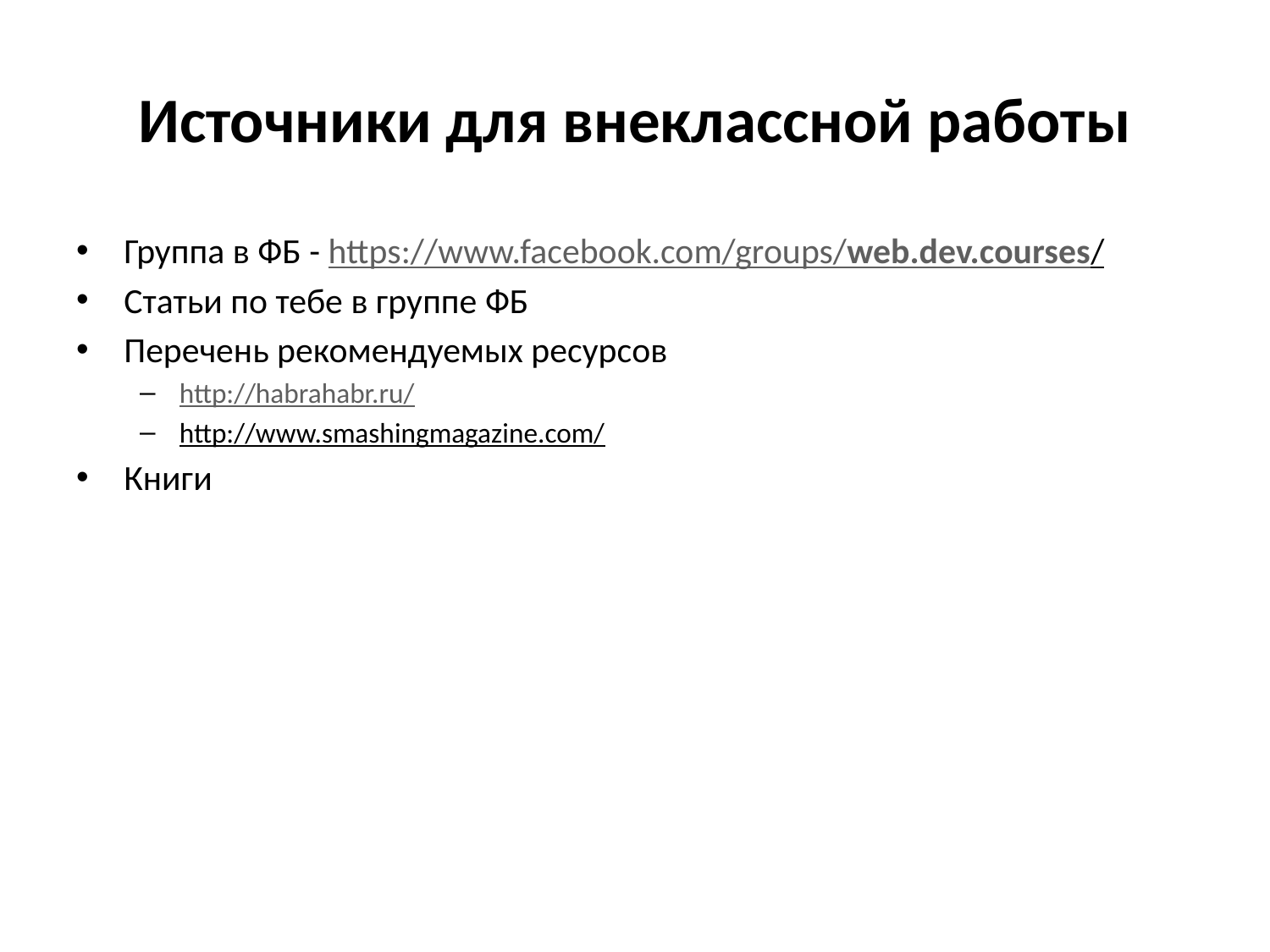

# Источники для внеклассной работы
Группа в ФБ - https://www.facebook.com/groups/web.dev.courses/
Статьи по тебе в группе ФБ
Перечень рекомендуемых ресурсов
http://habrahabr.ru/
http://www.smashingmagazine.com/
Книги